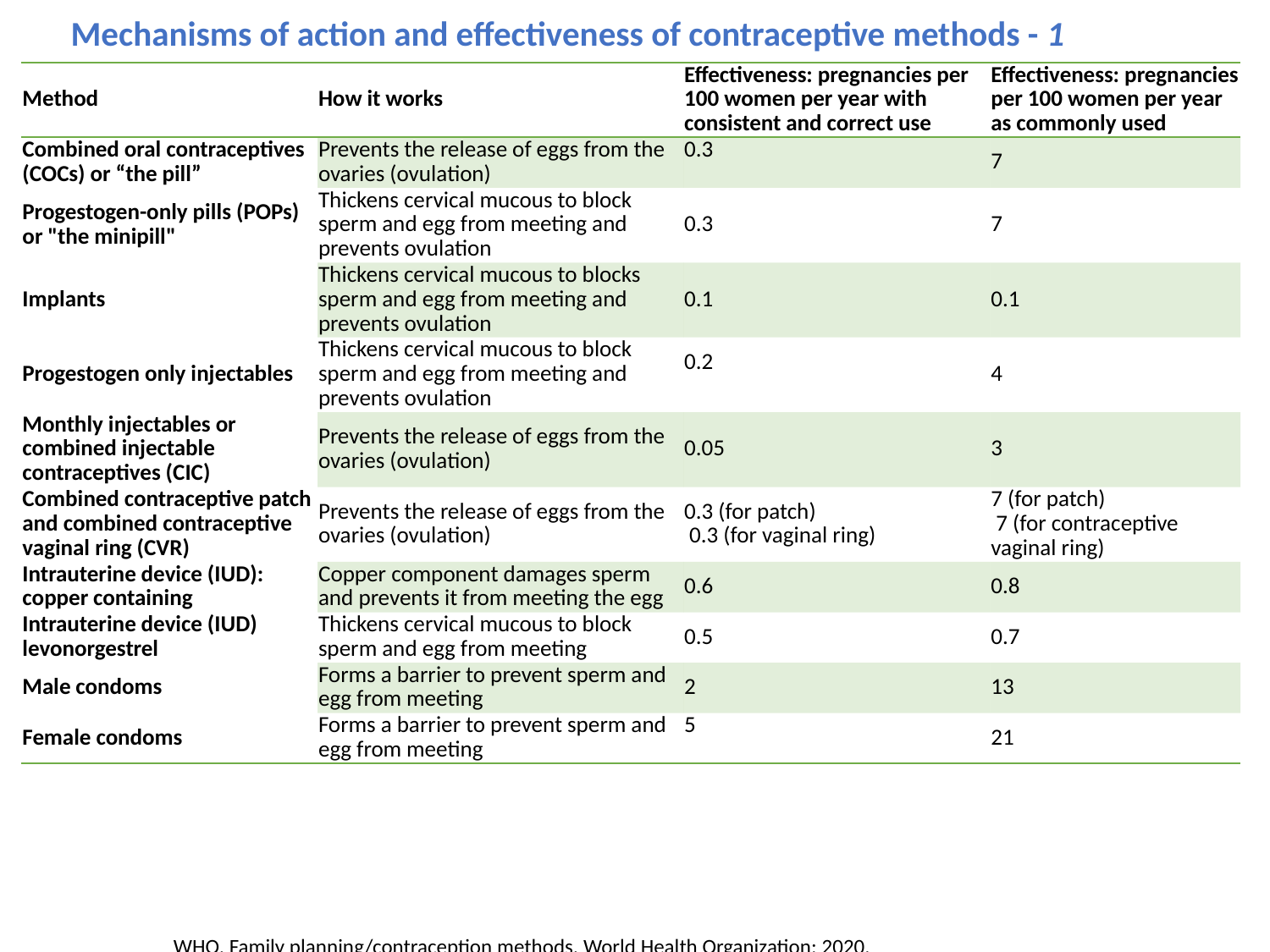

# Mechanisms of action and effectiveness of contraceptive methods - 1
| Method | How it works | Effectiveness: pregnancies per 100 women per year with consistent and correct use | Effectiveness: pregnancies per 100 women per year as commonly used |
| --- | --- | --- | --- |
| Combined oral contraceptives (COCs) or “the pill” | Prevents the release of eggs from the ovaries (ovulation) | 0.3 | 7 |
| Progestogen-only pills (POPs) or "the minipill" | Thickens cervical mucous to block sperm and egg from meeting and prevents ovulation | 0.3 | 7 |
| Implants | Thickens cervical mucous to blocks sperm and egg from meeting and prevents ovulation | 0.1 | 0.1 |
| Progestogen only injectables | Thickens cervical mucous to block sperm and egg from meeting and prevents ovulation | 0.2 | 4 |
| Monthly injectables or combined injectable contraceptives (CIC) | Prevents the release of eggs from the ovaries (ovulation) | 0.05 | 3 |
| Combined contraceptive patch and combined contraceptive vaginal ring (CVR) | Prevents the release of eggs from the ovaries (ovulation) | 0.3 (for patch)  0.3 (for vaginal ring) | 7 (for patch)  7 (for contraceptive vaginal ring) |
| Intrauterine device (IUD): copper containing | Copper component damages sperm and prevents it from meeting the egg | 0.6 | 0.8 |
| Intrauterine device (IUD) levonorgestrel | Thickens cervical mucous to block sperm and egg from meeting | 0.5 | 0.7 |
| Male condoms | Forms a barrier to prevent sperm and egg from meeting | 2 | 13 |
| Female condoms | Forms a barrier to prevent sperm and egg from meeting | 5 | 21 |
9
WHO. Family planning/contraception methods. World Health Organization; 2020.